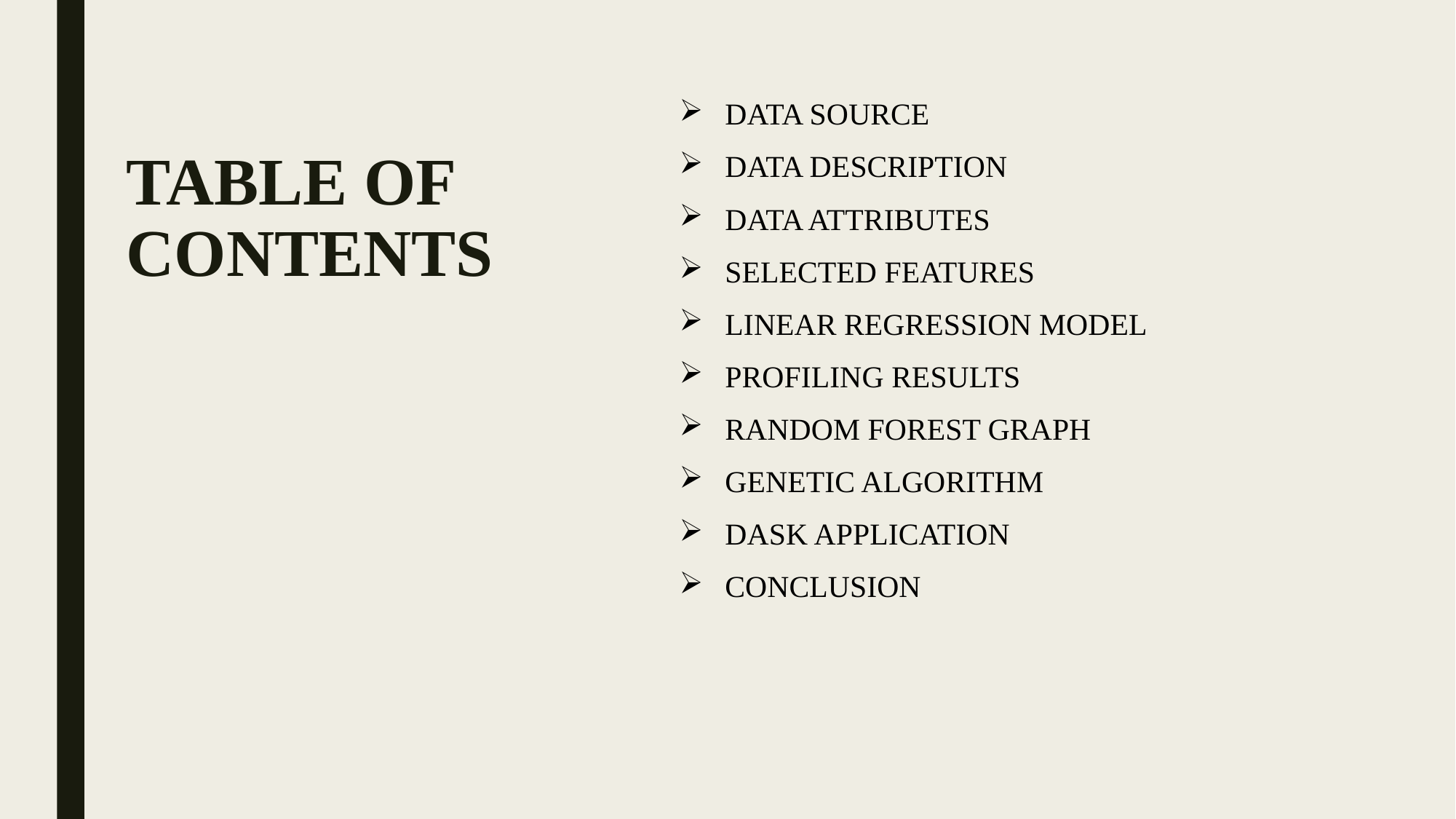

DATA SOURCE
DATA DESCRIPTION
DATA ATTRIBUTES
SELECTED FEATURES
LINEAR REGRESSION MODEL
PROFILING RESULTS
RANDOM FOREST GRAPH
GENETIC ALGORITHM
DASK APPLICATION
CONCLUSION

# TABLE OF CONTENTS